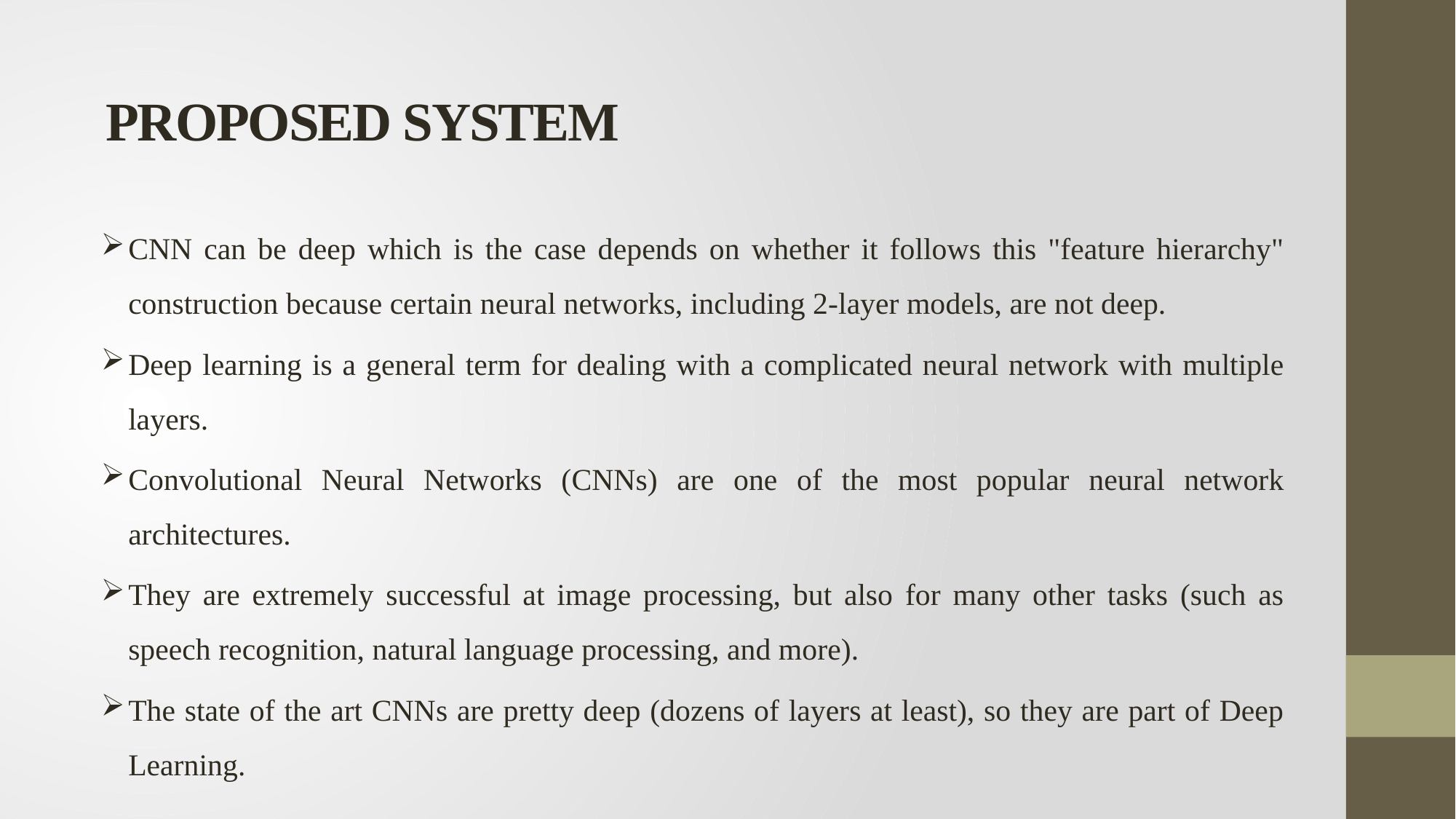

# PROPOSED SYSTEM
CNN can be deep which is the case depends on whether it follows this "feature hierarchy" construction because certain neural networks, including 2-layer models, are not deep.
Deep learning is a general term for dealing with a complicated neural network with multiple layers.
Convolutional Neural Networks (CNNs) are one of the most popular neural network architectures.
They are extremely successful at image processing, but also for many other tasks (such as speech recognition, natural language processing, and more).
The state of the art CNNs are pretty deep (dozens of layers at least), so they are part of Deep Learning.